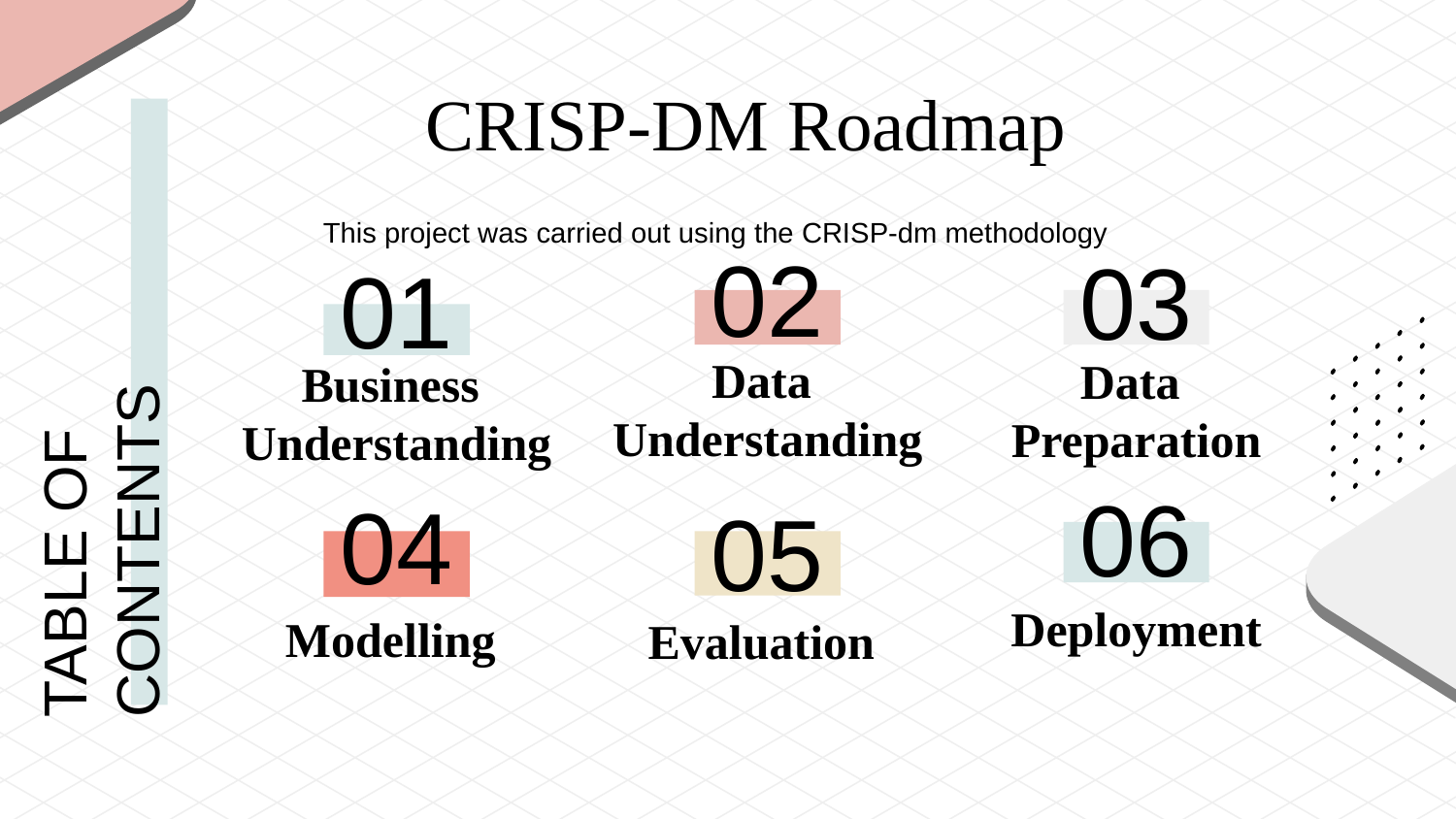

CRISP-DM Roadmap
02
01
03
This project was carried out using the CRISP-dm methodology

Business
Understanding

# Data Understanding
Data
Preparation
TABLE OF CONTENTS
04

05
06

Deployment

Modelling
Evaluation